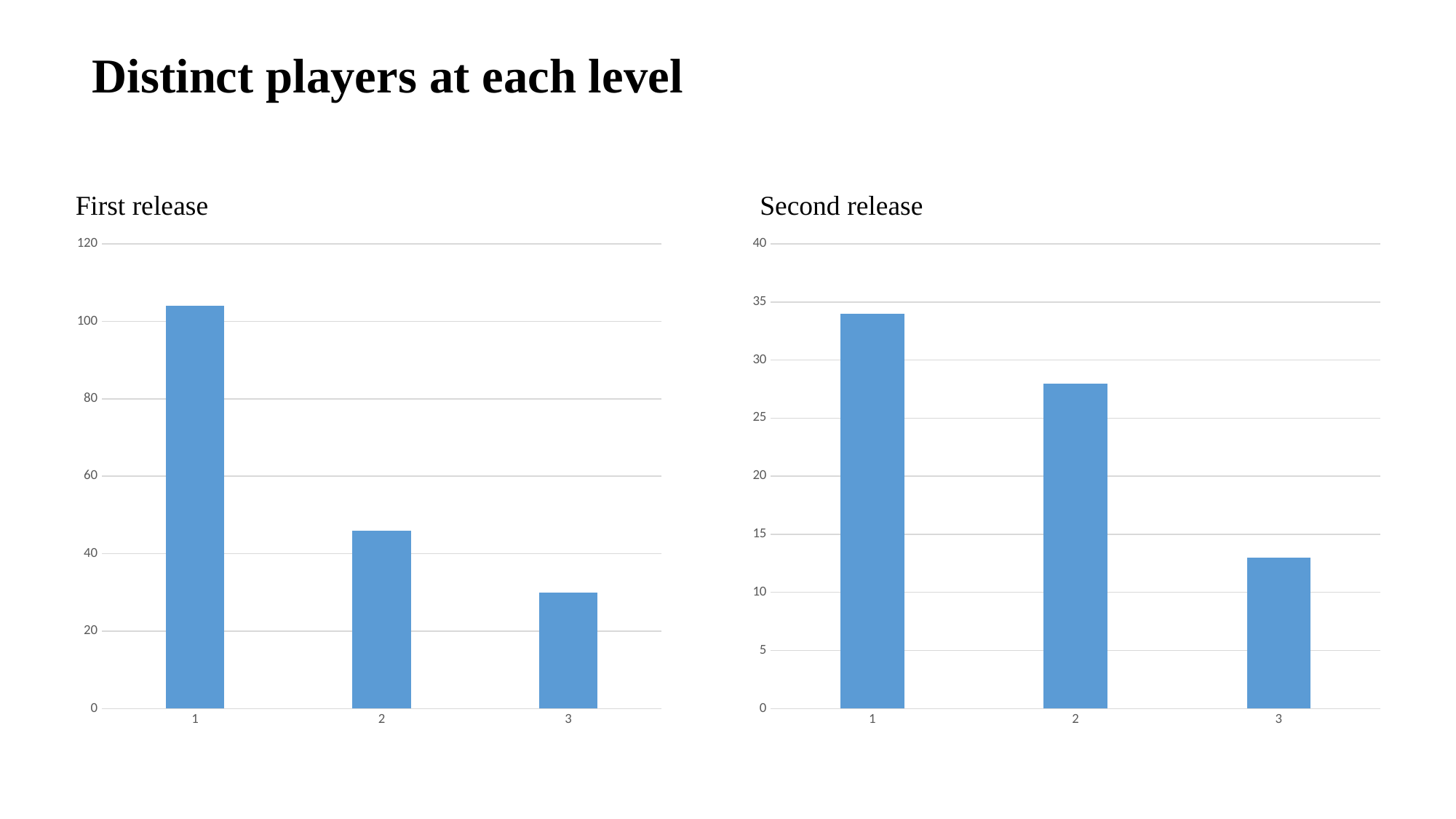

Distinct players at each level
First release
Second release

### Chart

| Category |  |
|---|---|

### Chart

| Category |  |
|---|---|